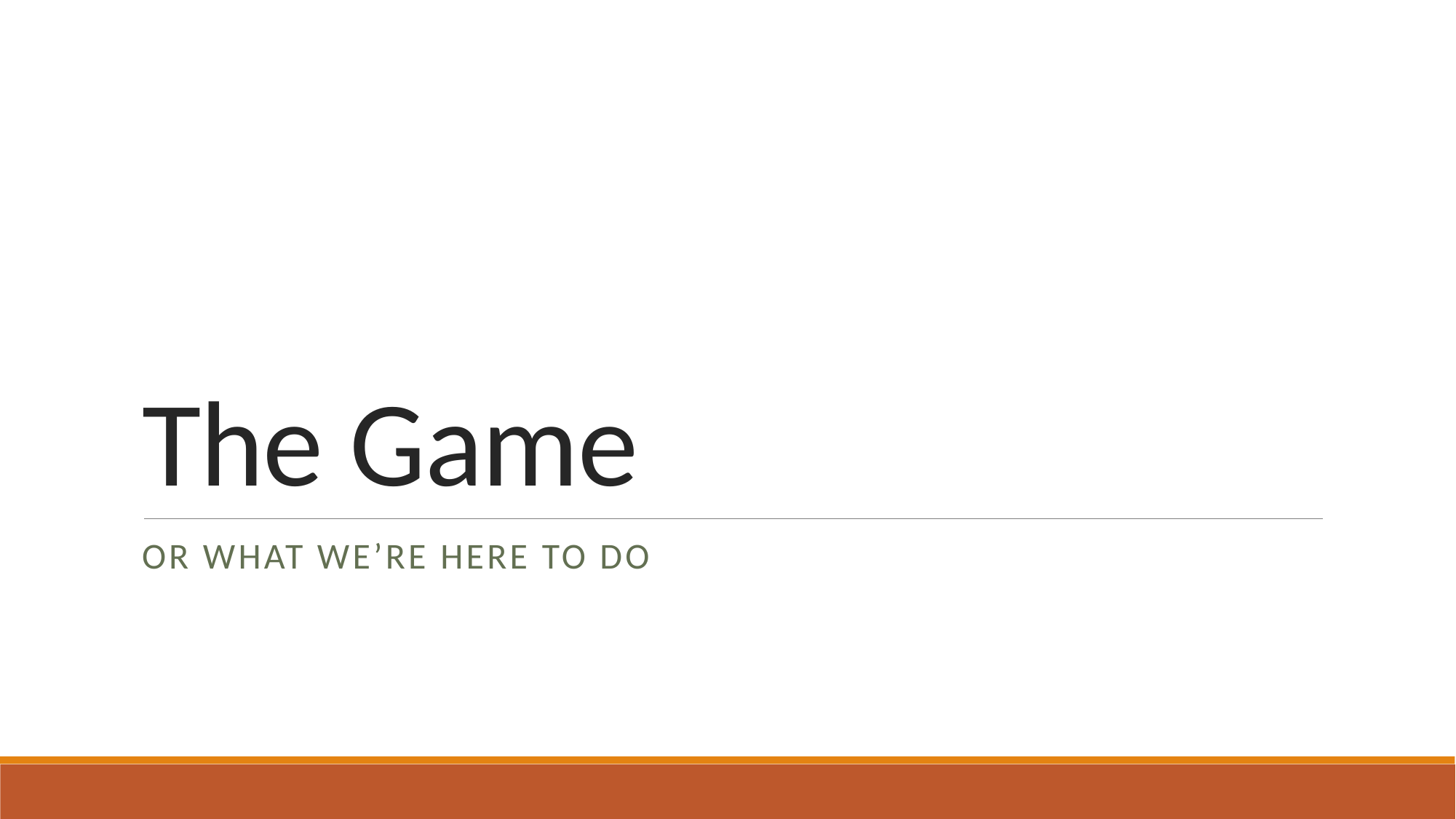

# The Game
OR what we’re here to do